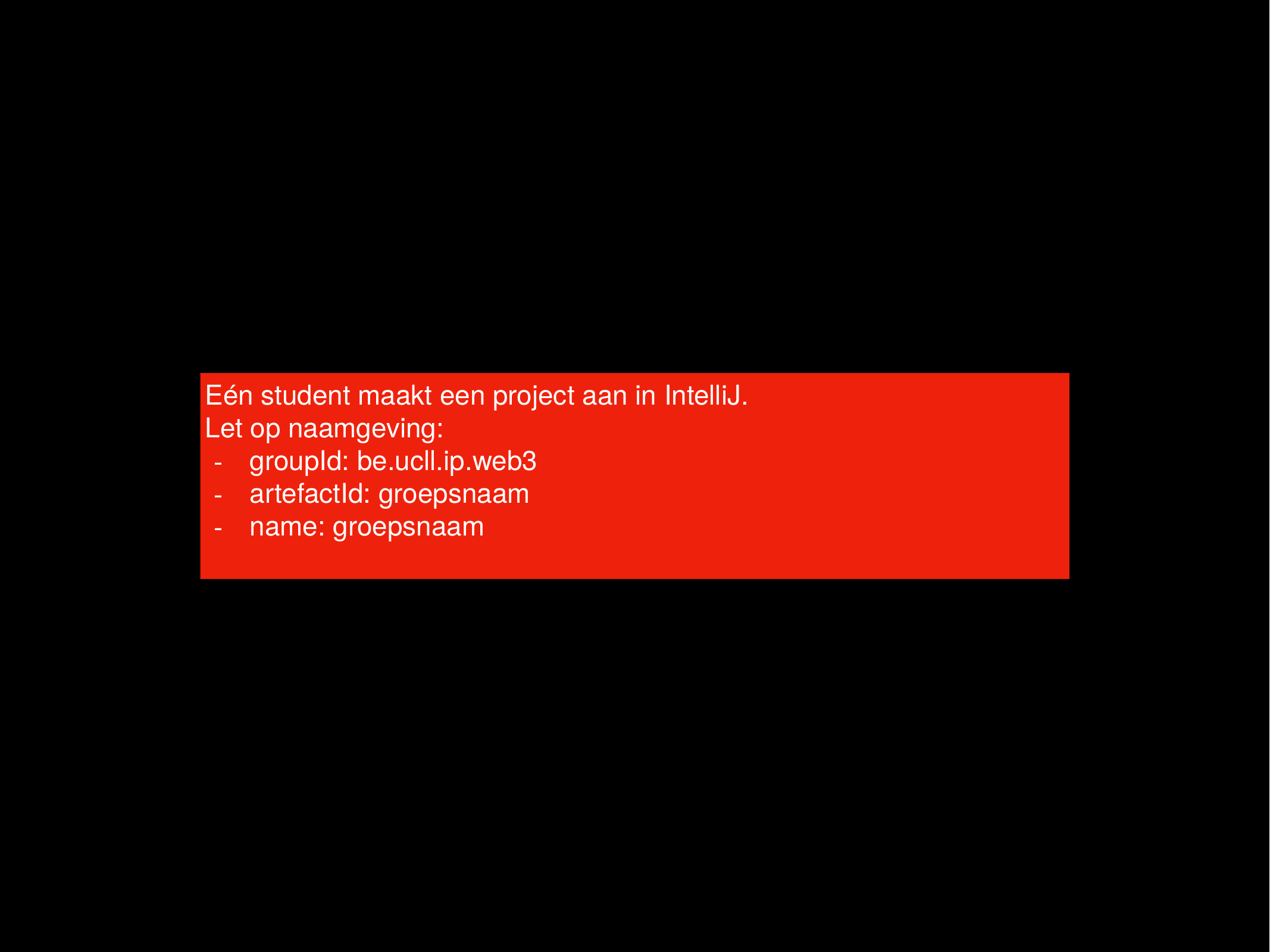

Eén student maakt een project aan in IntelliJ.
Let op naamgeving:
groupId: be.ucll.ip.web3
artefactId: groepsnaam
name: groepsnaam